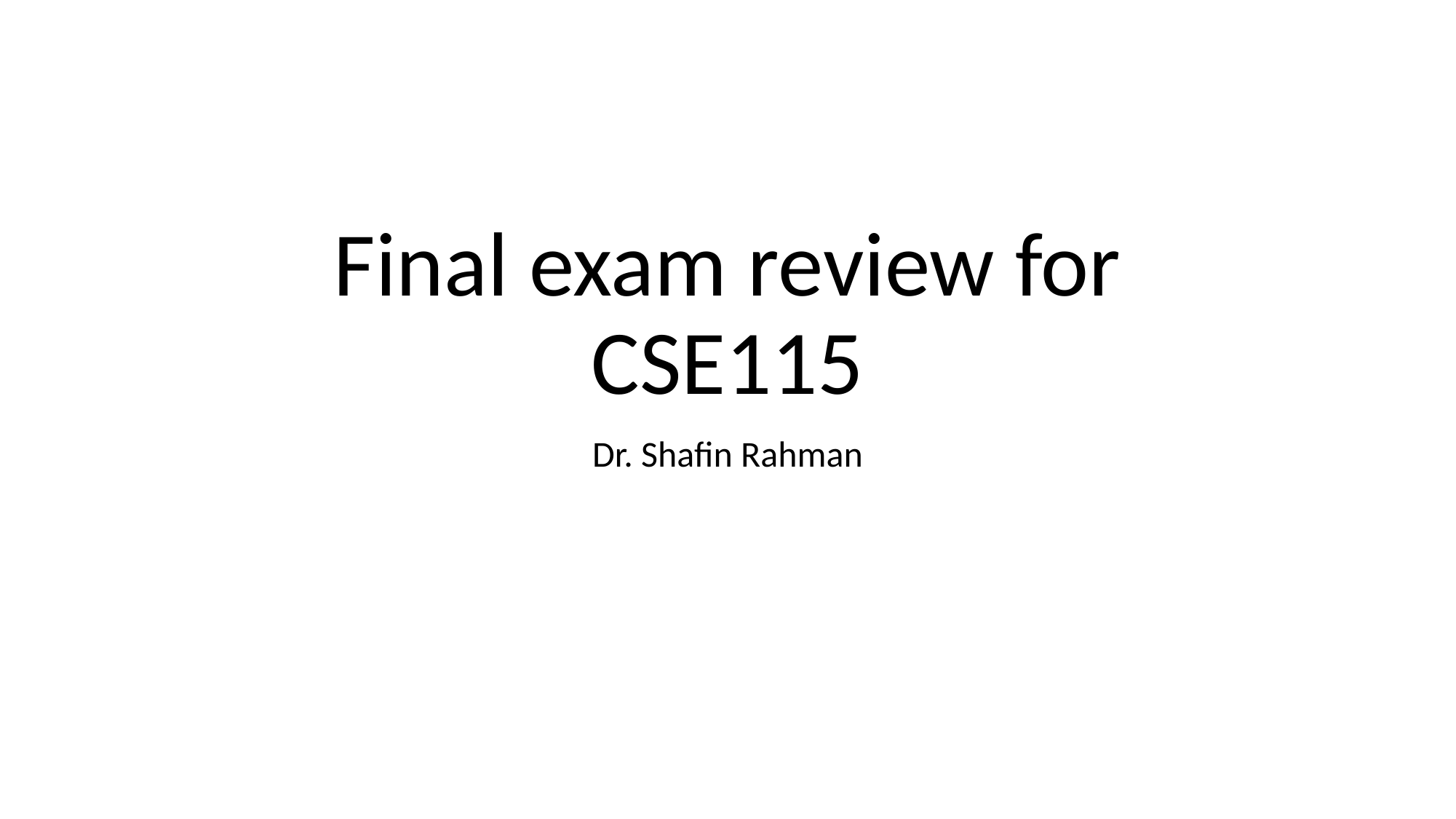

# Final exam review for CSE115
Dr. Shafin Rahman